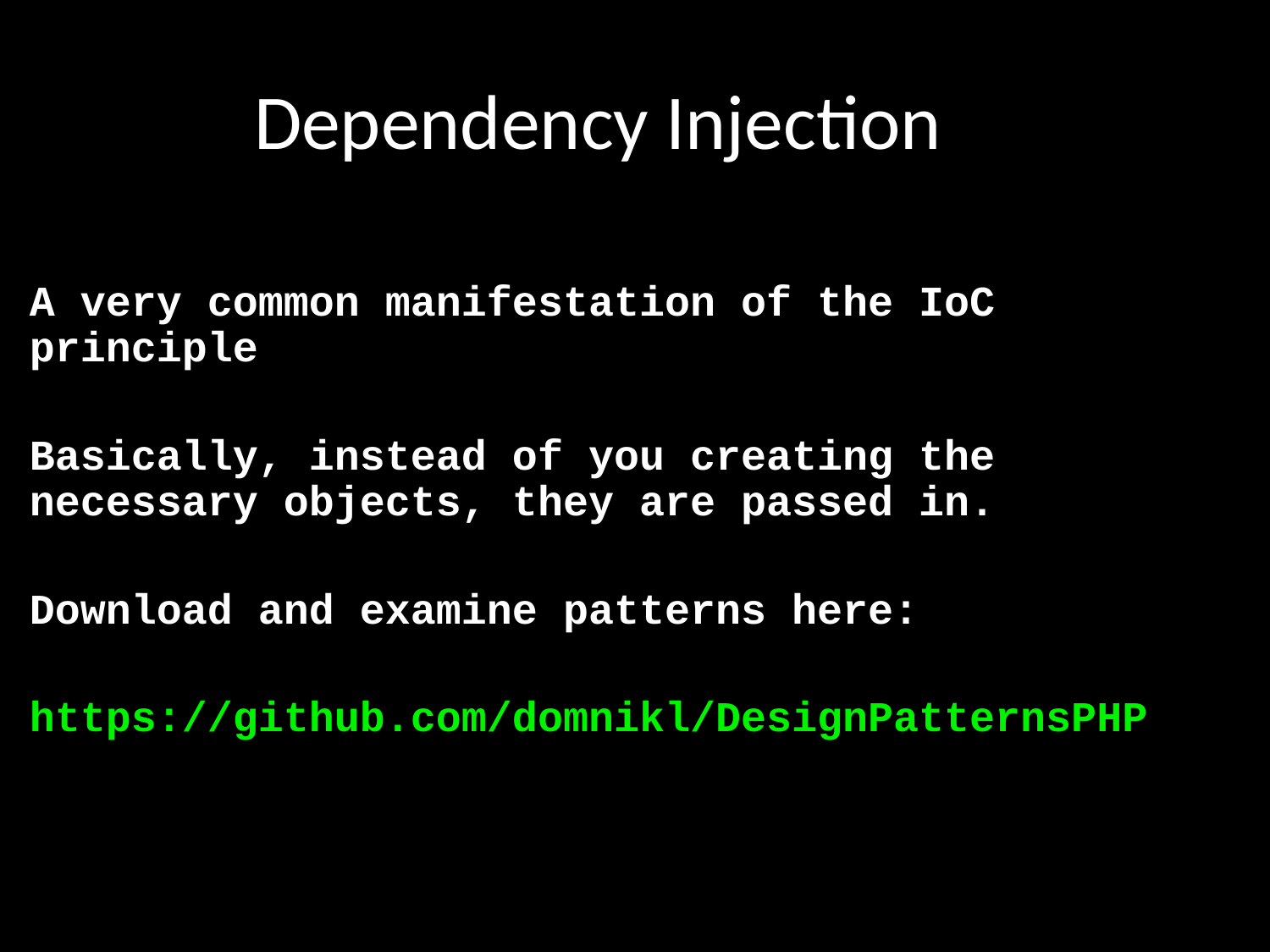

# Dependency Injection

A very common manifestation of the IoC principle

Basically, instead of you creating the necessary objects, they are passed in.

Download and examine patterns here:

https://github.com/domnikl/DesignPatternsPHP